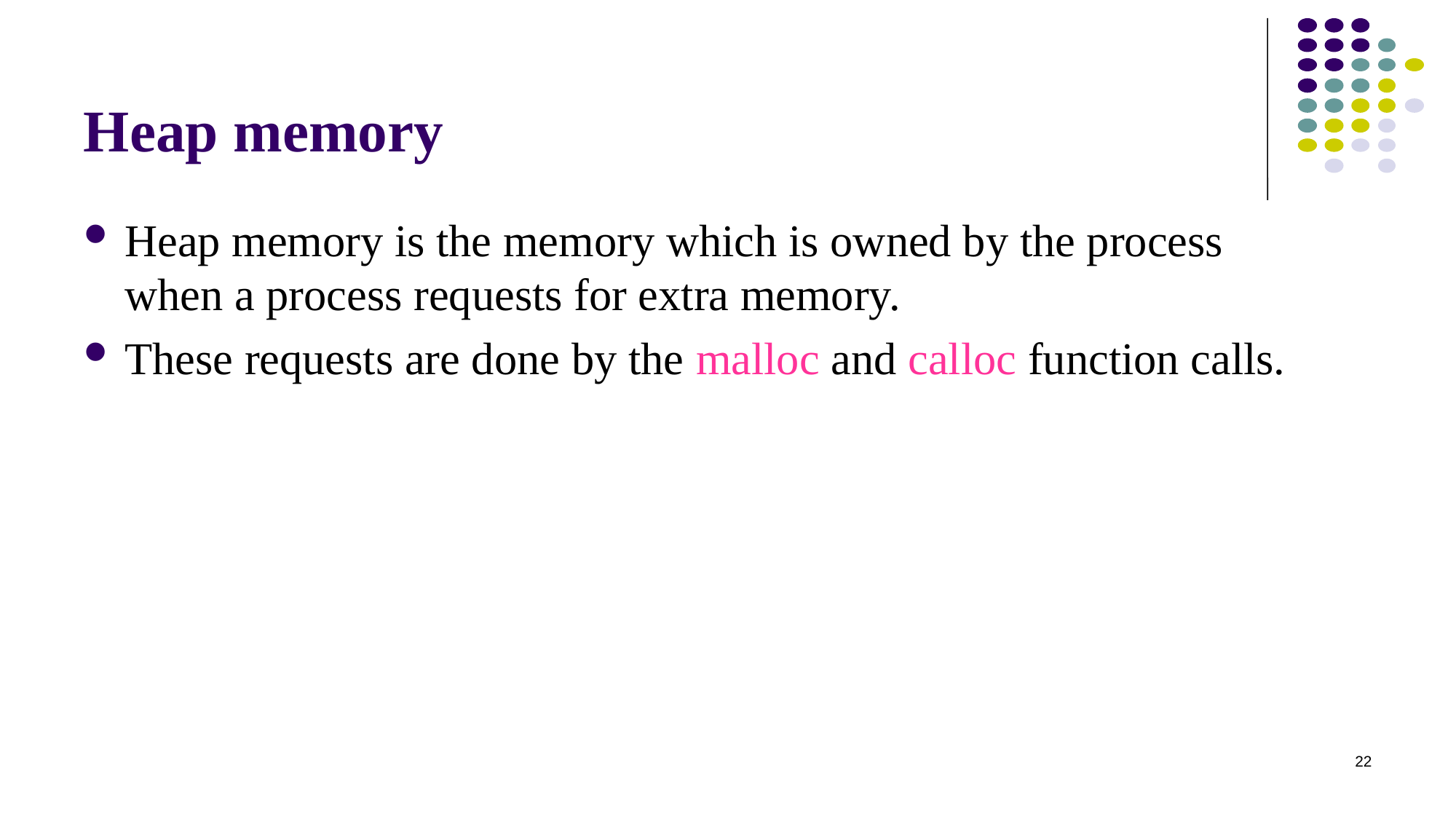

# Heap memory
Heap memory is the memory which is owned by the process when a process requests for extra memory.
These requests are done by the malloc and calloc function calls.

22